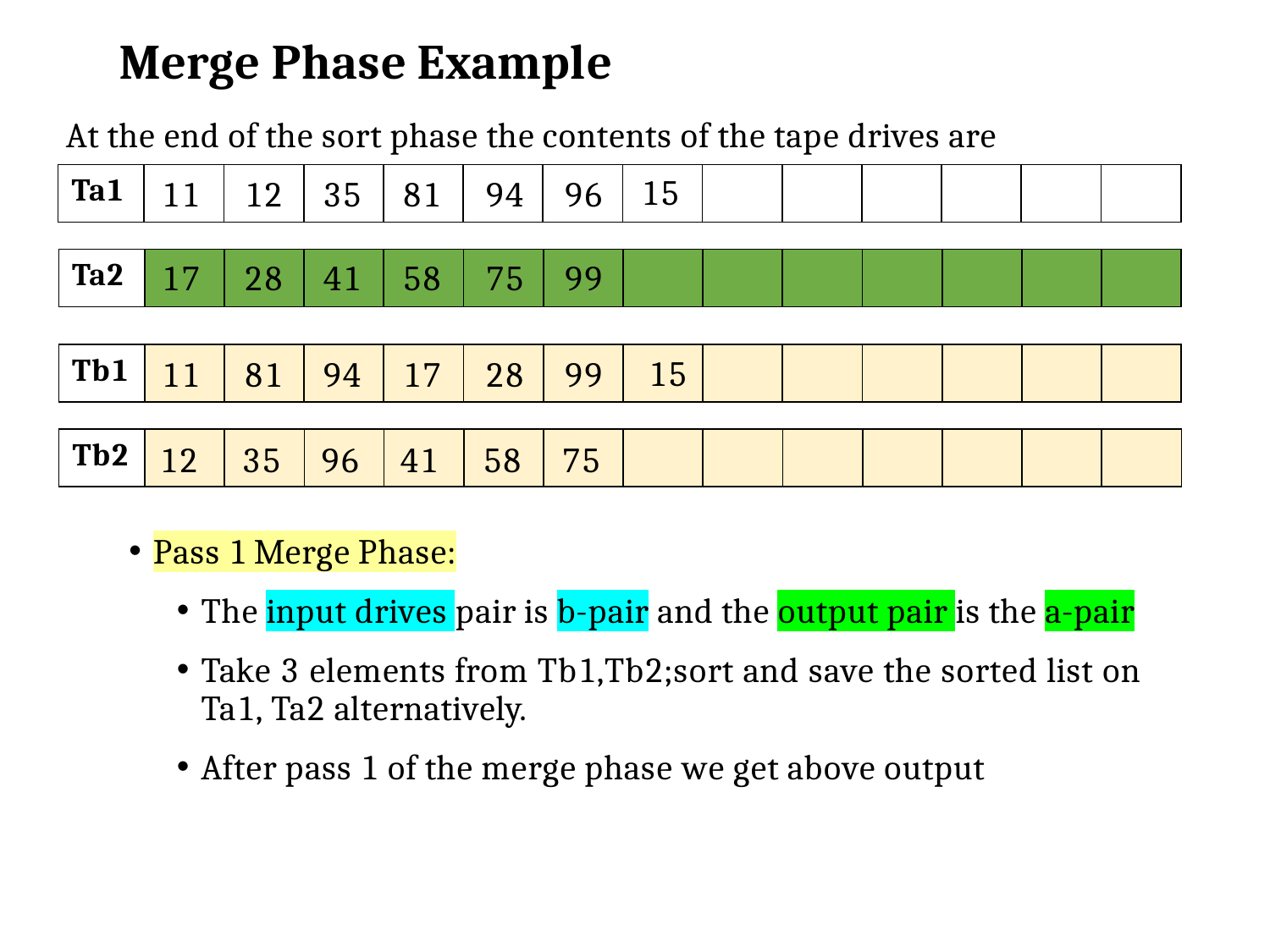

# Merge Phase Example
At the end of the sort phase the contents of the tape drives are
15
| Ta1 |  |  |  |  |  |  |  |  |  |  |  |  |  |
| --- | --- | --- | --- | --- | --- | --- | --- | --- | --- | --- | --- | --- | --- |
11
12
35
81
94
96
17
28
41
58
75
99
| Ta2 |  |  |  |  |  |  |  |  |  |  |  |  |  |
| --- | --- | --- | --- | --- | --- | --- | --- | --- | --- | --- | --- | --- | --- |
| Tb1 |  |  |  |  |  |  |  |  |  |  |  |  |  |
| --- | --- | --- | --- | --- | --- | --- | --- | --- | --- | --- | --- | --- | --- |
15
11
81
94
12
35
96
17
28
99
41
58
75
| Tb2 |  |  |  |  |  |  |  |  |  |  |  |  |  |
| --- | --- | --- | --- | --- | --- | --- | --- | --- | --- | --- | --- | --- | --- |
Pass 1 Merge Phase:
The input drives pair is b-pair and the output pair is the a-pair
Take 3 elements from Tb1,Tb2;sort and save the sorted list on Ta1, Ta2 alternatively.
After pass 1 of the merge phase we get above output